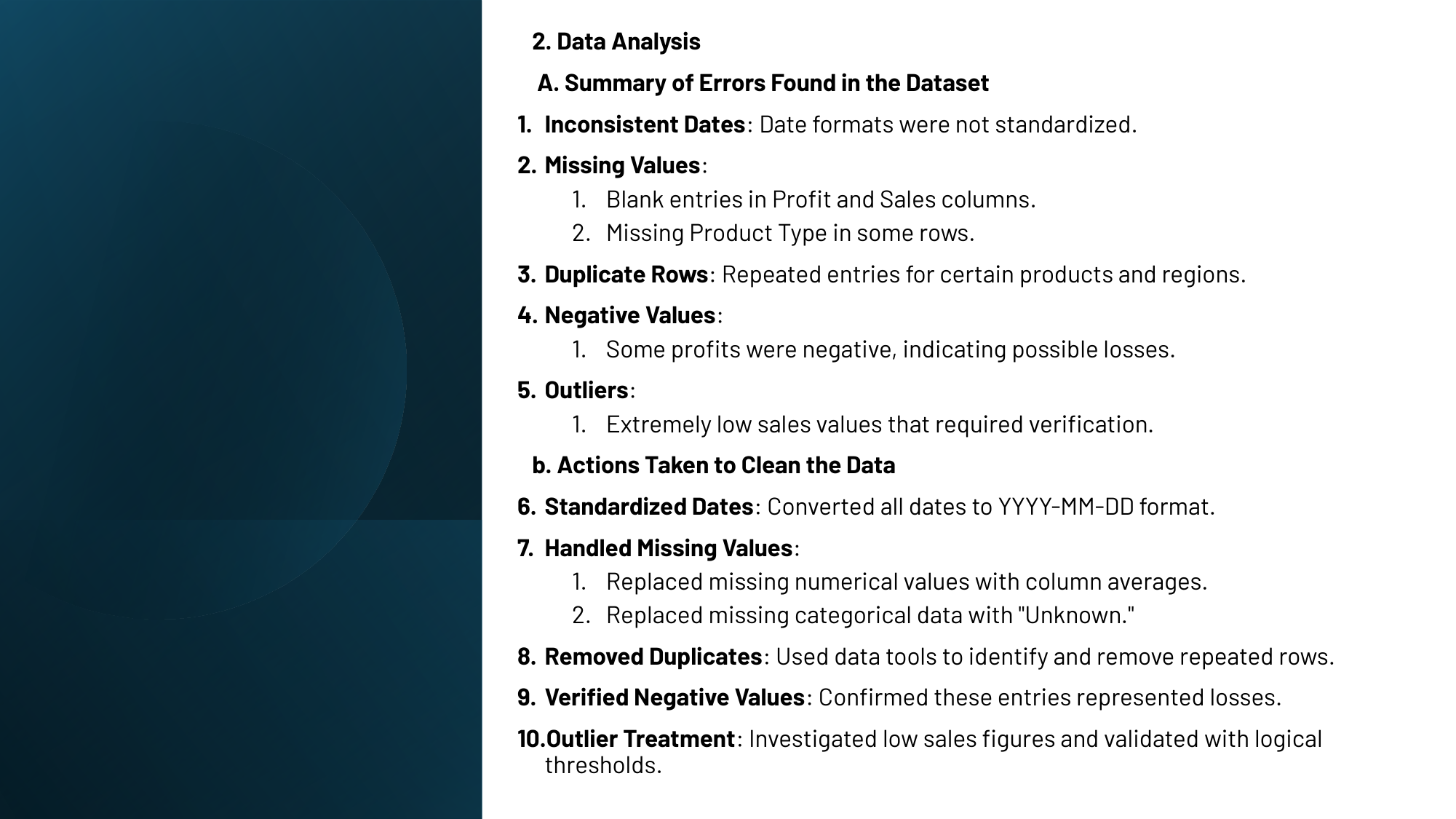

2. Data Analysis
    A. Summary of Errors Found in the Dataset
Inconsistent Dates: Date formats were not standardized.
Missing Values:
Blank entries in Profit and Sales columns.
Missing Product Type in some rows.
Duplicate Rows: Repeated entries for certain products and regions.
Negative Values:
Some profits were negative, indicating possible losses.
Outliers:
Extremely low sales values that required verification.
   b. Actions Taken to Clean the Data
Standardized Dates: Converted all dates to YYYY-MM-DD format.
Handled Missing Values:
Replaced missing numerical values with column averages.
Replaced missing categorical data with "Unknown."
Removed Duplicates: Used data tools to identify and remove repeated rows.
Verified Negative Values: Confirmed these entries represented losses.
Outlier Treatment: Investigated low sales figures and validated with logical thresholds.